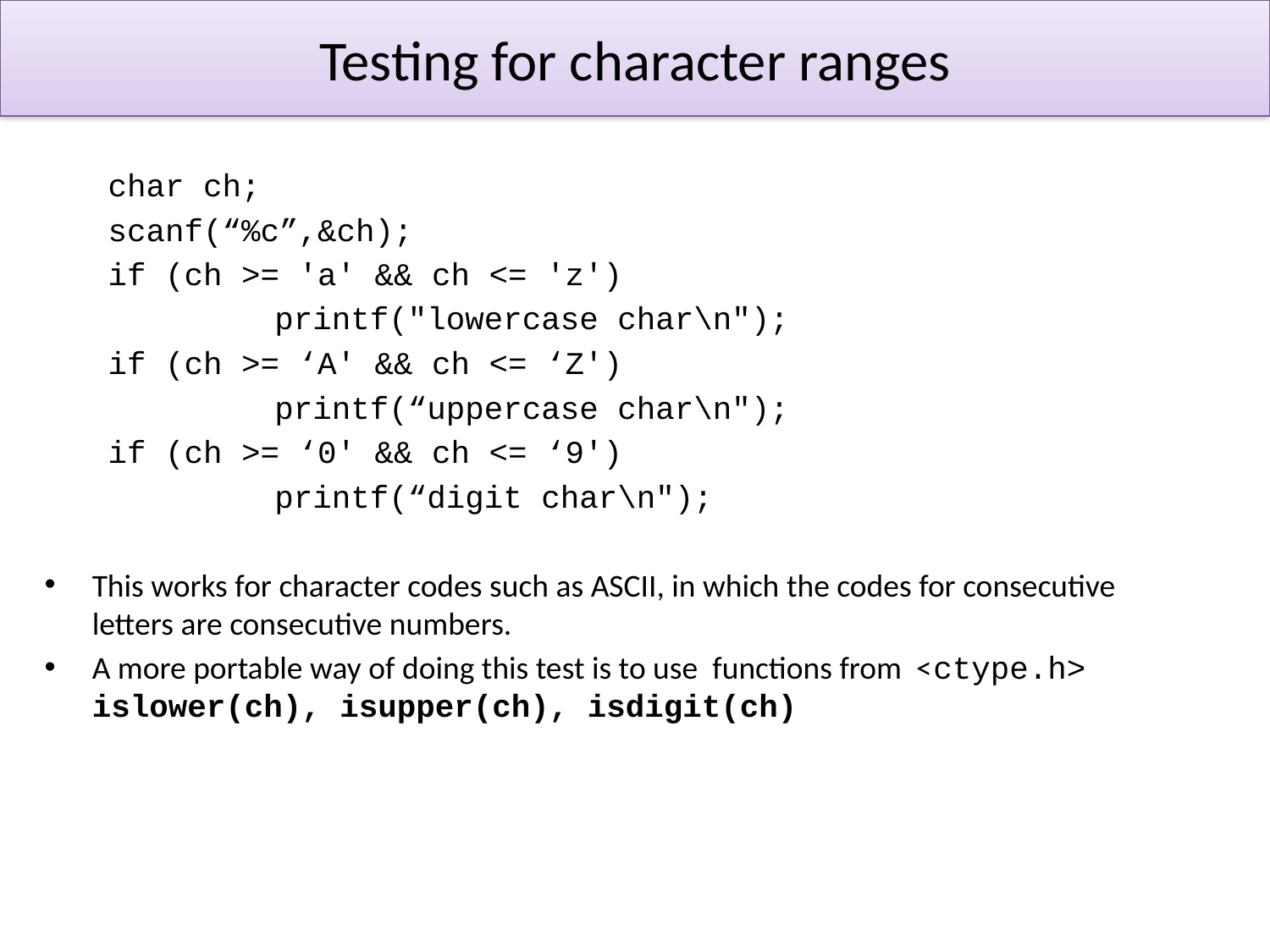

# Testing for character ranges

char ch;
scanf(“%c”,&ch);
if (ch >= 'a' && ch <= 'z')
		printf("lowercase char\n");
if (ch >= ‘A' && ch <= ‘Z')
		printf(“uppercase char\n");
if (ch >= ‘0' && ch <= ‘9')
		printf(“digit char\n");

This works for character codes such as ASCII, in which the codes for consecutive letters are consecutive numbers.
A more portable way of doing this test is to use  functions from  <ctype.h>   islower(ch), isupper(ch), isdigit(ch)